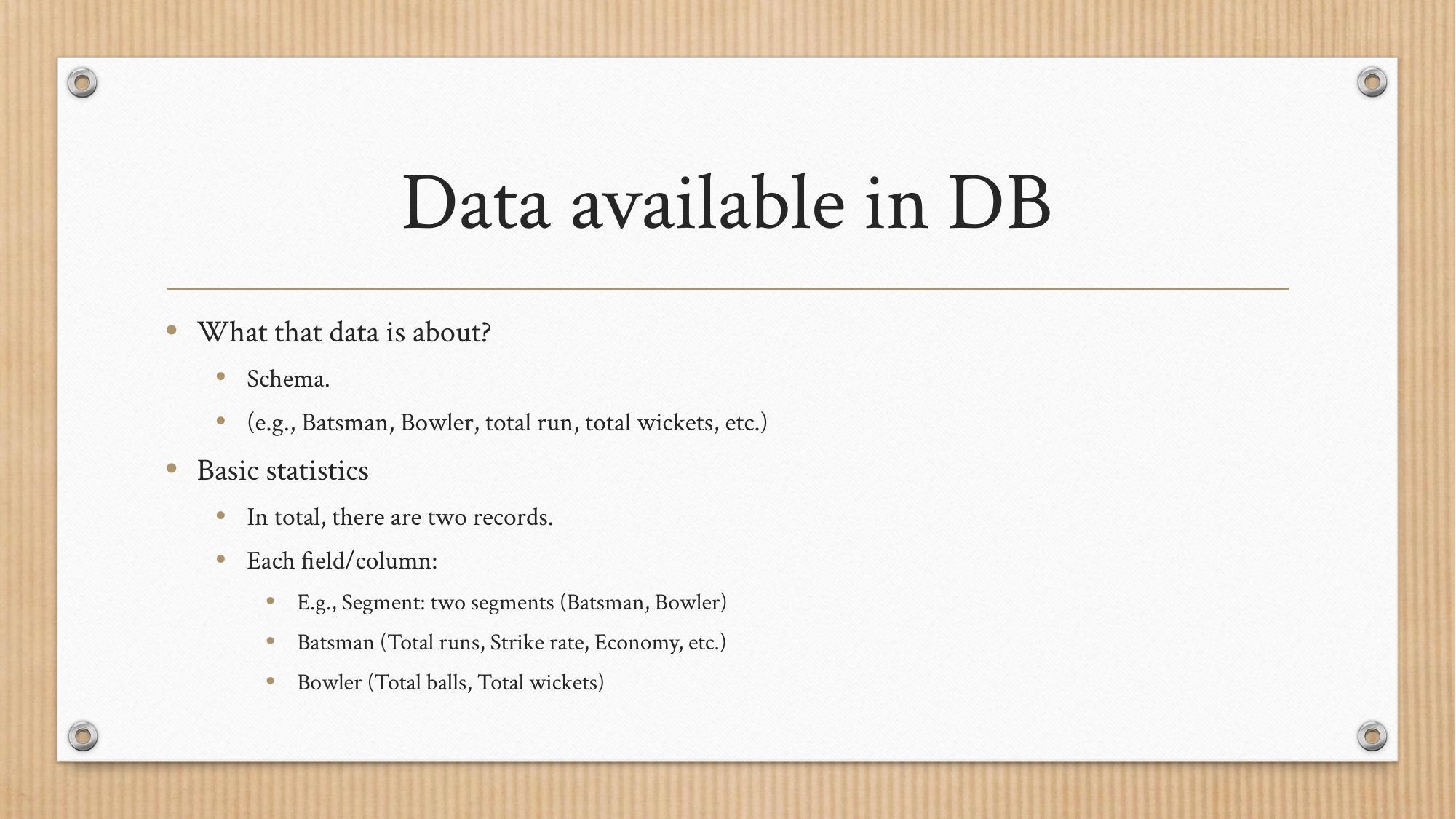

# Data available in DB
What that data is about?
Schema.
(e.g., Batsman, Bowler, total run, total wickets, etc.)
Basic statistics
In total, there are two records.
Each field/column:
E.g., Segment: two segments (Batsman, Bowler)
Batsman (Total runs, Strike rate, Economy, etc.)
Bowler (Total balls, Total wickets)